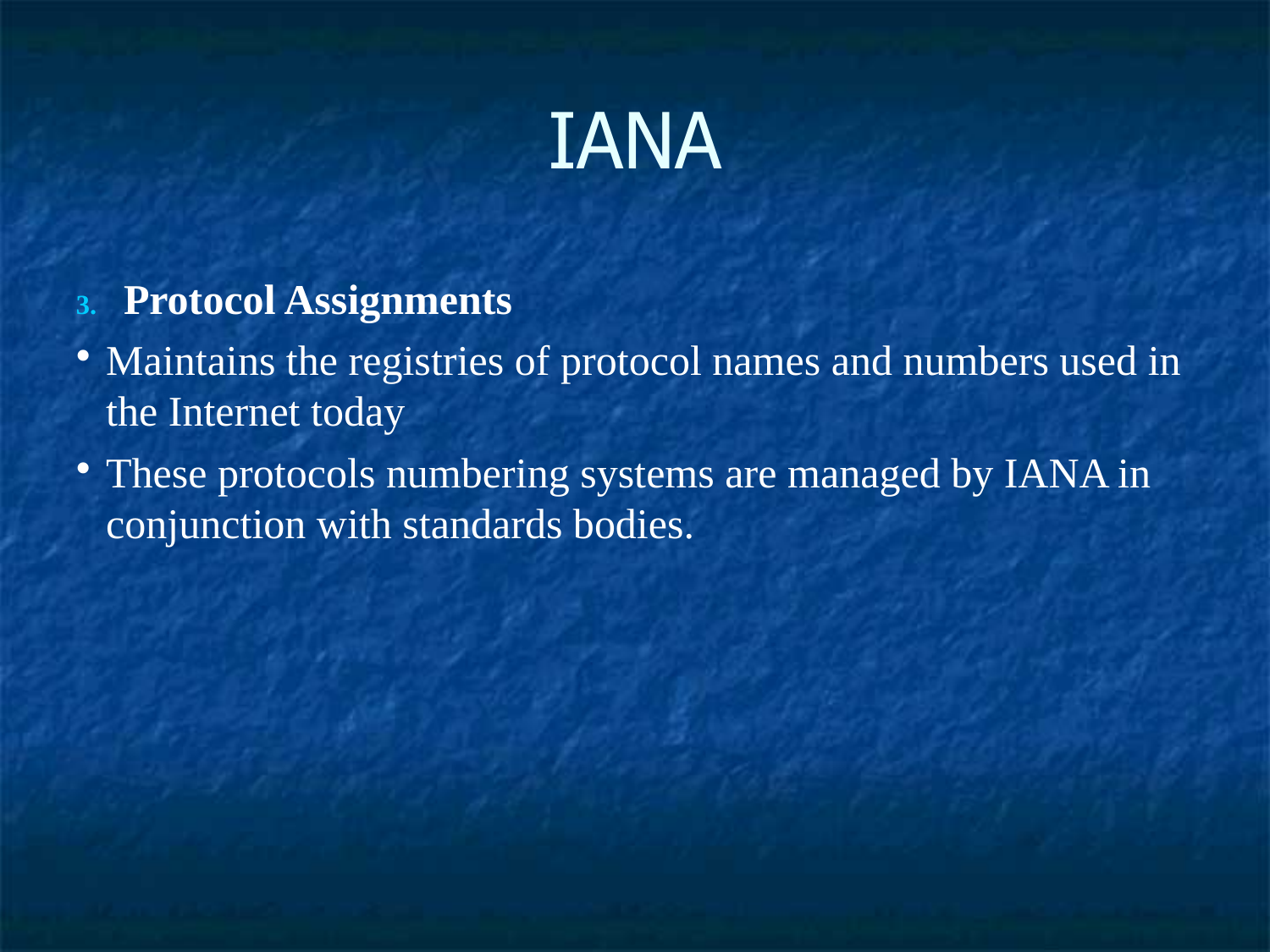

IANA

Protocol Assignments
Maintains the registries of protocol names and numbers used in the Internet today
These protocols numbering systems are managed by IANA in conjunction with standards bodies.